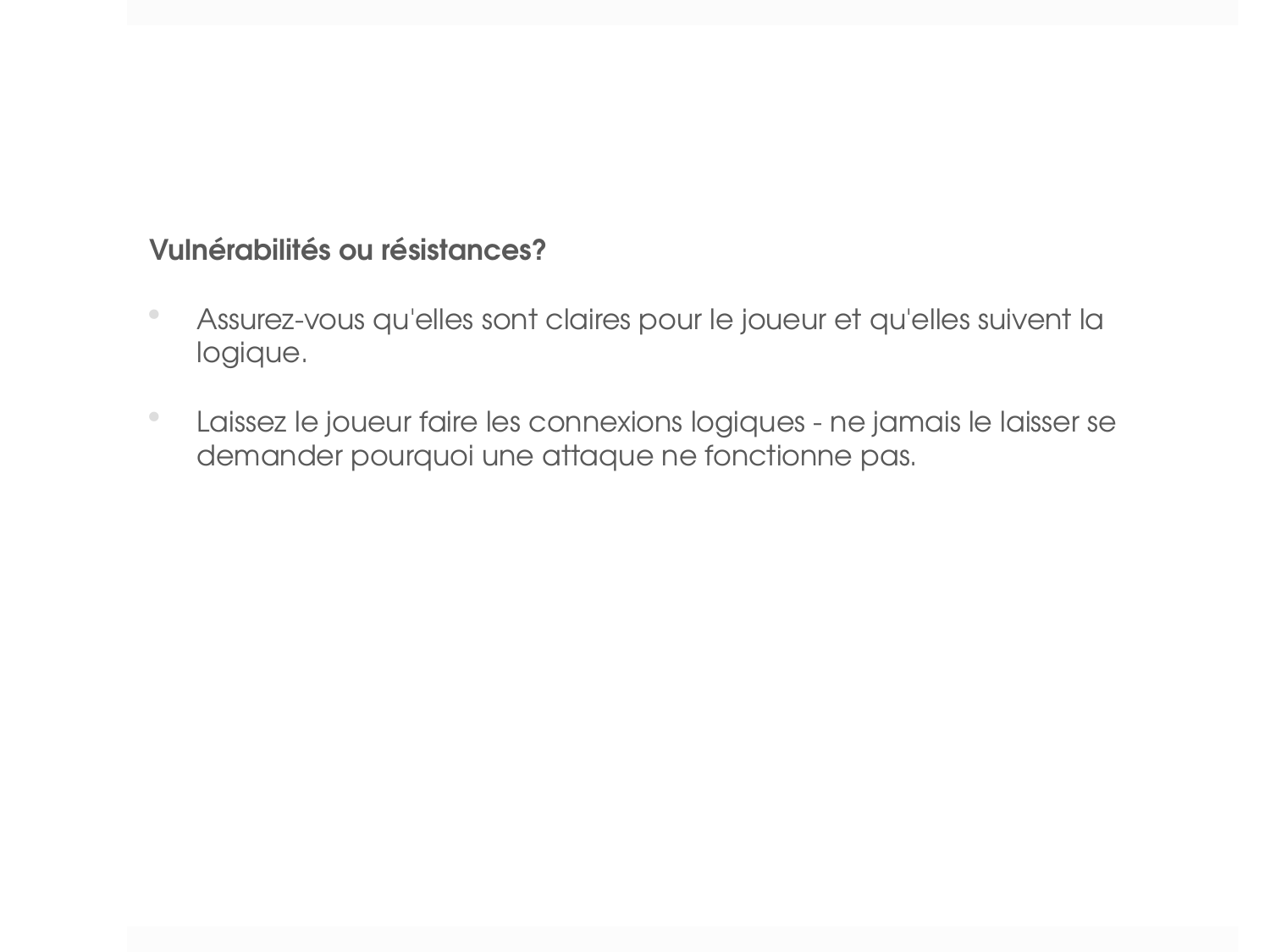

Vulnérabilités ou résistances?
Assurez-vous qu'elles sont claires pour le joueur et qu'elles suivent la logique.
Laissez le joueur faire les connexions logiques - ne jamais le laisser se demander pourquoi une attaque ne fonctionne pas.